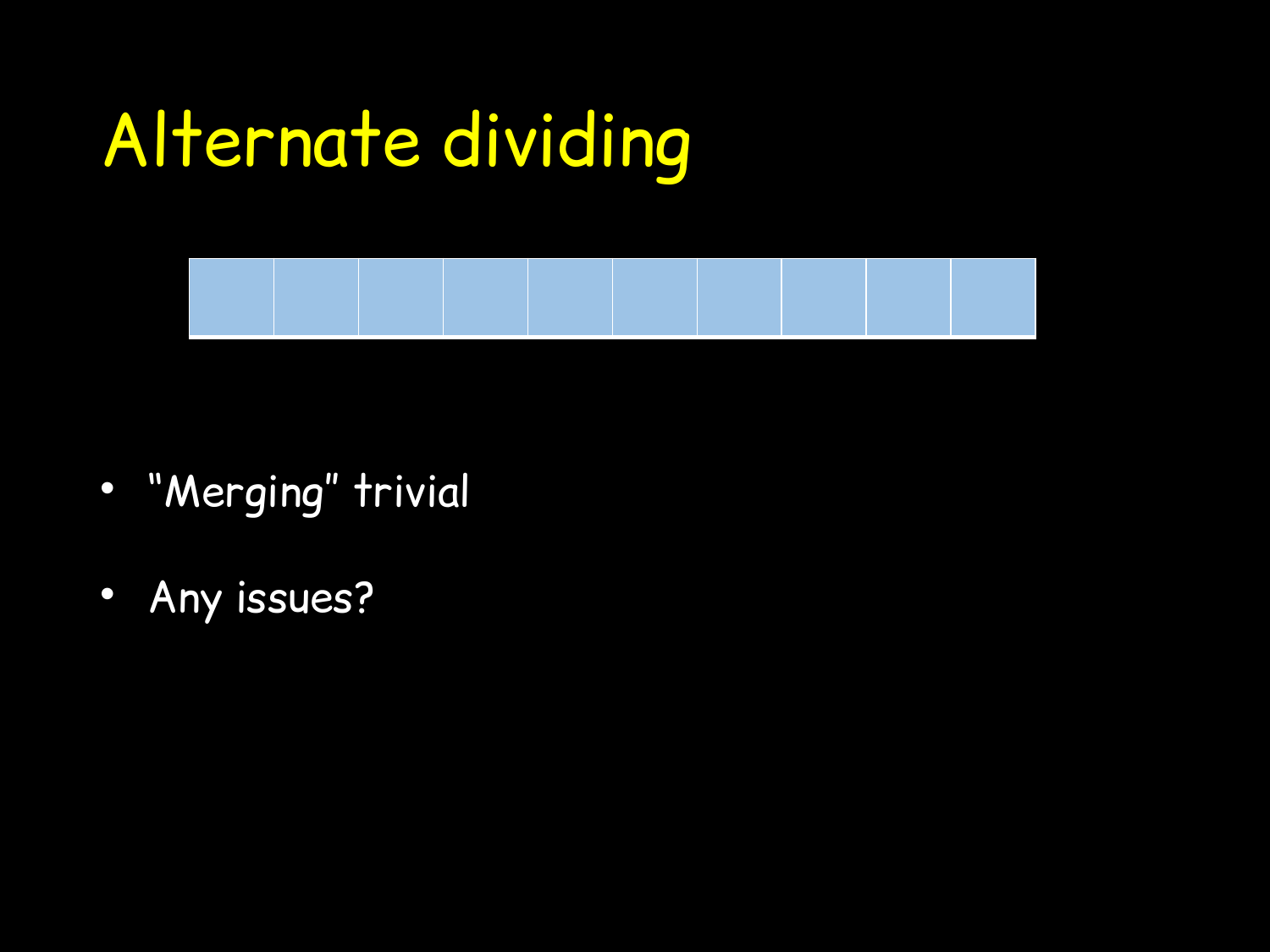

# Alternate dividing
|  |  |  |  |  |  |  |  |  |  |
| --- | --- | --- | --- | --- | --- | --- | --- | --- | --- |
“Merging” trivial

Any issues?